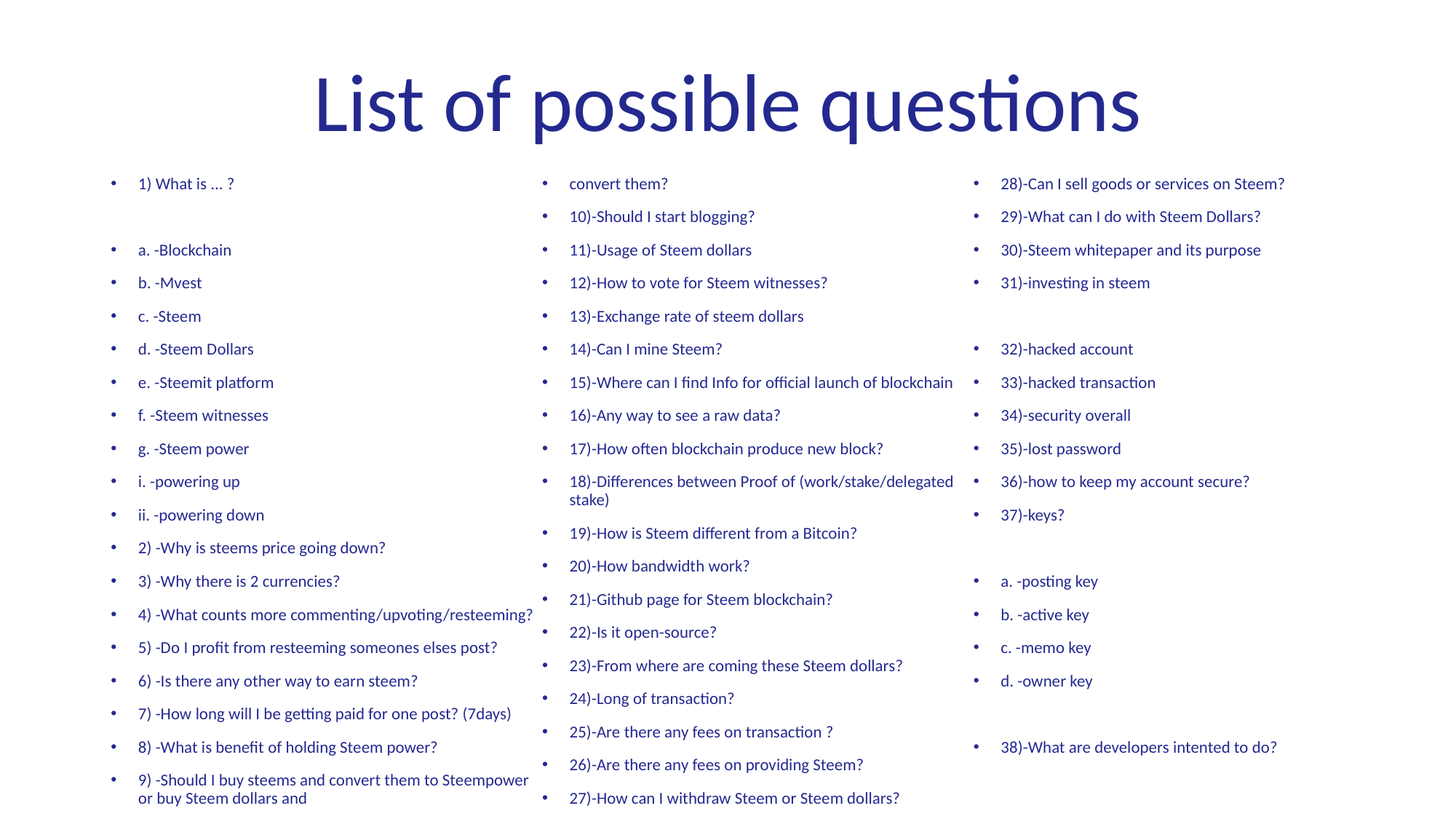

# List of possible questions
1) What is ... ?

a. -Blockchain
b. -Mvest
c. -Steem
d. -Steem Dollars
e. -Steemit platform
f. -Steem witnesses
g. -Steem power
i. -powering up
ii. -powering down
2) -Why is steems price going down?
3) -Why there is 2 currencies?
4) -What counts more commenting/upvoting/resteeming?
5) -Do I profit from resteeming someones elses post?
6) -Is there any other way to earn steem?
7) -How long will I be getting paid for one post? (7days)
8) -What is benefit of holding Steem power?
9) -Should I buy steems and convert them to Steempower or buy Steem dollars and
convert them?
10)-Should I start blogging?
11)-Usage of Steem dollars
12)-How to vote for Steem witnesses?
13)-Exchange rate of steem dollars
14)-Can I mine Steem?
15)-Where can I find Info for official launch of blockchain
16)-Any way to see a raw data?
17)-How often blockchain produce new block?
18)-Differences between Proof of (work/stake/delegated stake)
19)-How is Steem different from a Bitcoin?
20)-How bandwidth work?
21)-Github page for Steem blockchain?
22)-Is it open-source?
23)-From where are coming these Steem dollars?
24)-Long of transaction?
25)-Are there any fees on transaction ?
26)-Are there any fees on providing Steem?
27)-How can I withdraw Steem or Steem dollars?
28)-Can I sell goods or services on Steem?
29)-What can I do with Steem Dollars?
30)-Steem whitepaper and its purpose
31)-investing in steem

32)-hacked account
33)-hacked transaction
34)-security overall
35)-lost password
36)-how to keep my account secure?
37)-keys?

a. -posting key
b. -active key
c. -memo key
d. -owner key

38)-What are developers intented to do?